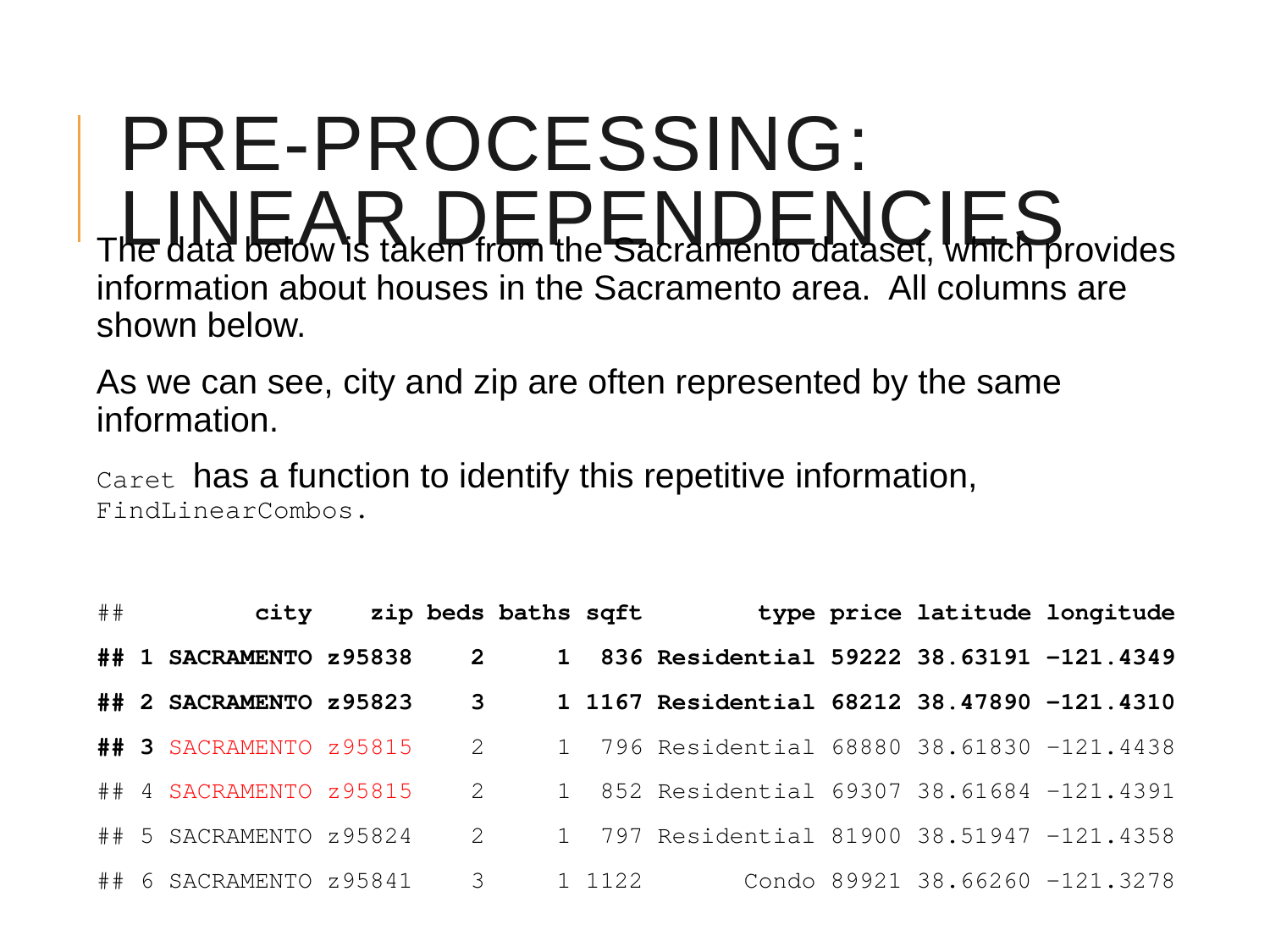

# Pre-processing: Linear Dependencies
The data below is taken from the Sacramento dataset, which provides information about houses in the Sacramento area.  All columns are shown below.
As we can see, city and zip are often represented by the same information.
Caret has a function to identify this repetitive information, FindLinearCombos.

##         city    zip beds baths sqft        type price latitude longitude
## 1 SACRAMENTO z95838    2     1  836 Residential 59222 38.63191 -121.4349
## 2 SACRAMENTO z95823    3     1 1167 Residential 68212 38.47890 -121.4310
## 3 SACRAMENTO z95815    2     1  796 Residential 68880 38.61830 -121.4438
## 4 SACRAMENTO z95815    2     1  852 Residential 69307 38.61684 -121.4391
## 5 SACRAMENTO z95824    2     1  797 Residential 81900 38.51947 -121.4358
## 6 SACRAMENTO z95841    3     1 1122       Condo 89921 38.66260 -121.3278